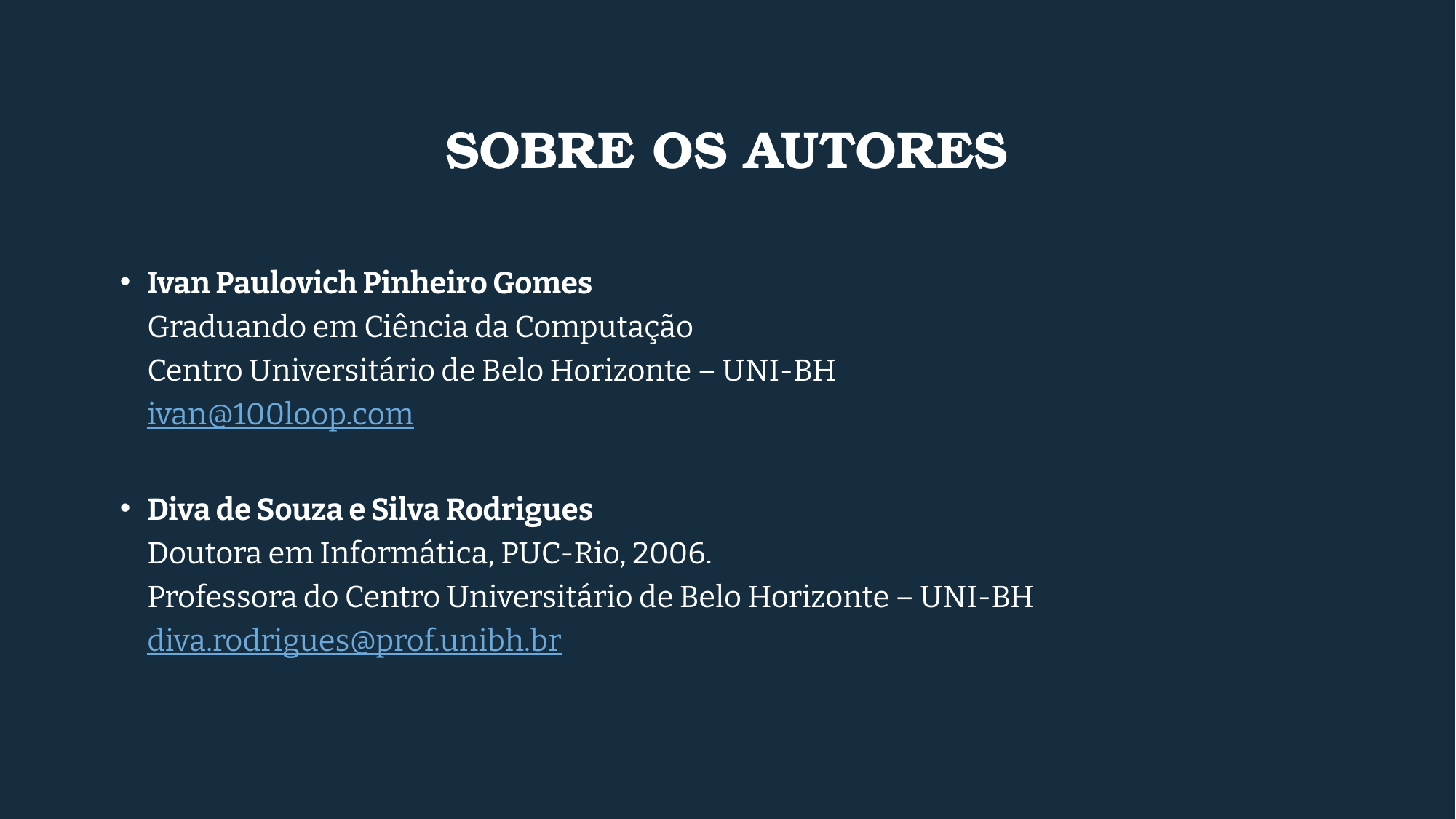

# Sobre os Autores
Ivan Paulovich Pinheiro Gomes
Graduando em Ciência da Computação
Centro Universitário de Belo Horizonte – UNI-BH
ivan@100loop.com
Diva de Souza e Silva Rodrigues
Doutora em Informática, PUC-Rio, 2006.
Professora do Centro Universitário de Belo Horizonte – UNI-BH
diva.rodrigues@prof.unibh.br